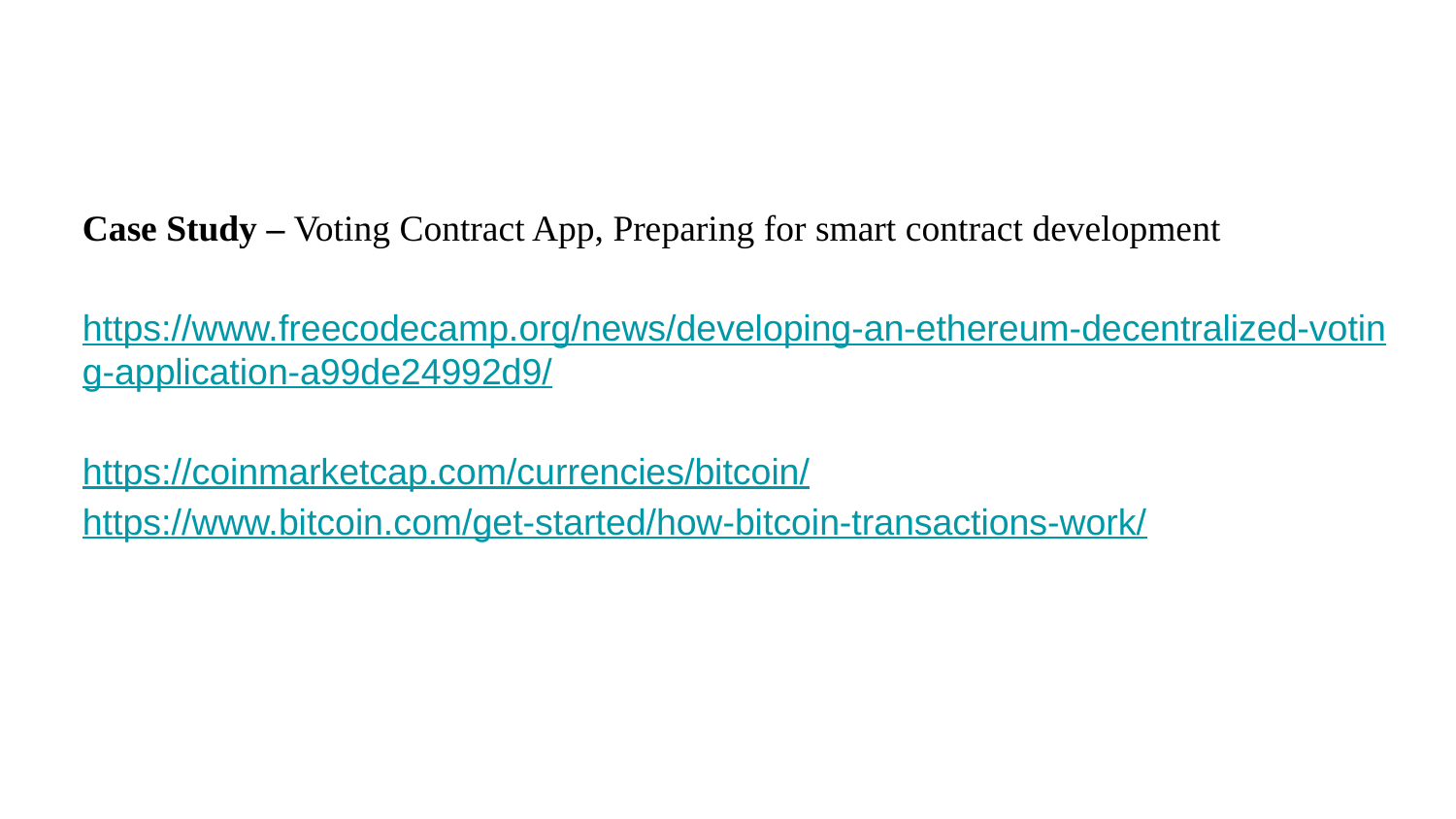

#
Case Study – Voting Contract App, Preparing for smart contract development

https://www.freecodecamp.org/news/developing-an-ethereum-decentralized-voting-application-a99de24992d9/

https://coinmarketcap.com/currencies/bitcoin/
https://www.bitcoin.com/get-started/how-bitcoin-transactions-work/